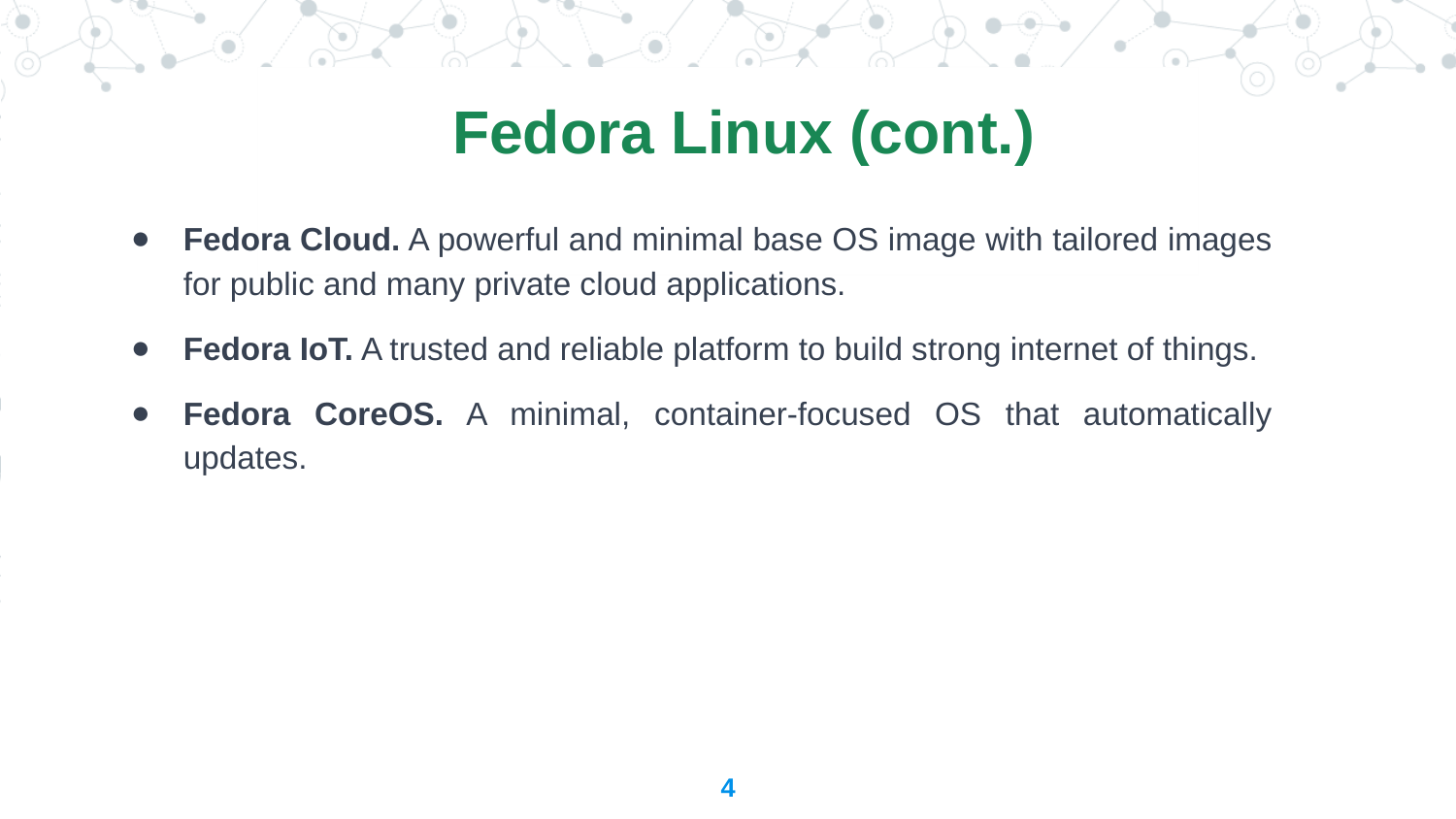

Fedora Linux (cont.)
Fedora Cloud. A powerful and minimal base OS image with tailored images for public and many private cloud applications.
Fedora IoT. A trusted and reliable platform to build strong internet of things.
Fedora CoreOS. A minimal, container-focused OS that automatically updates.

4